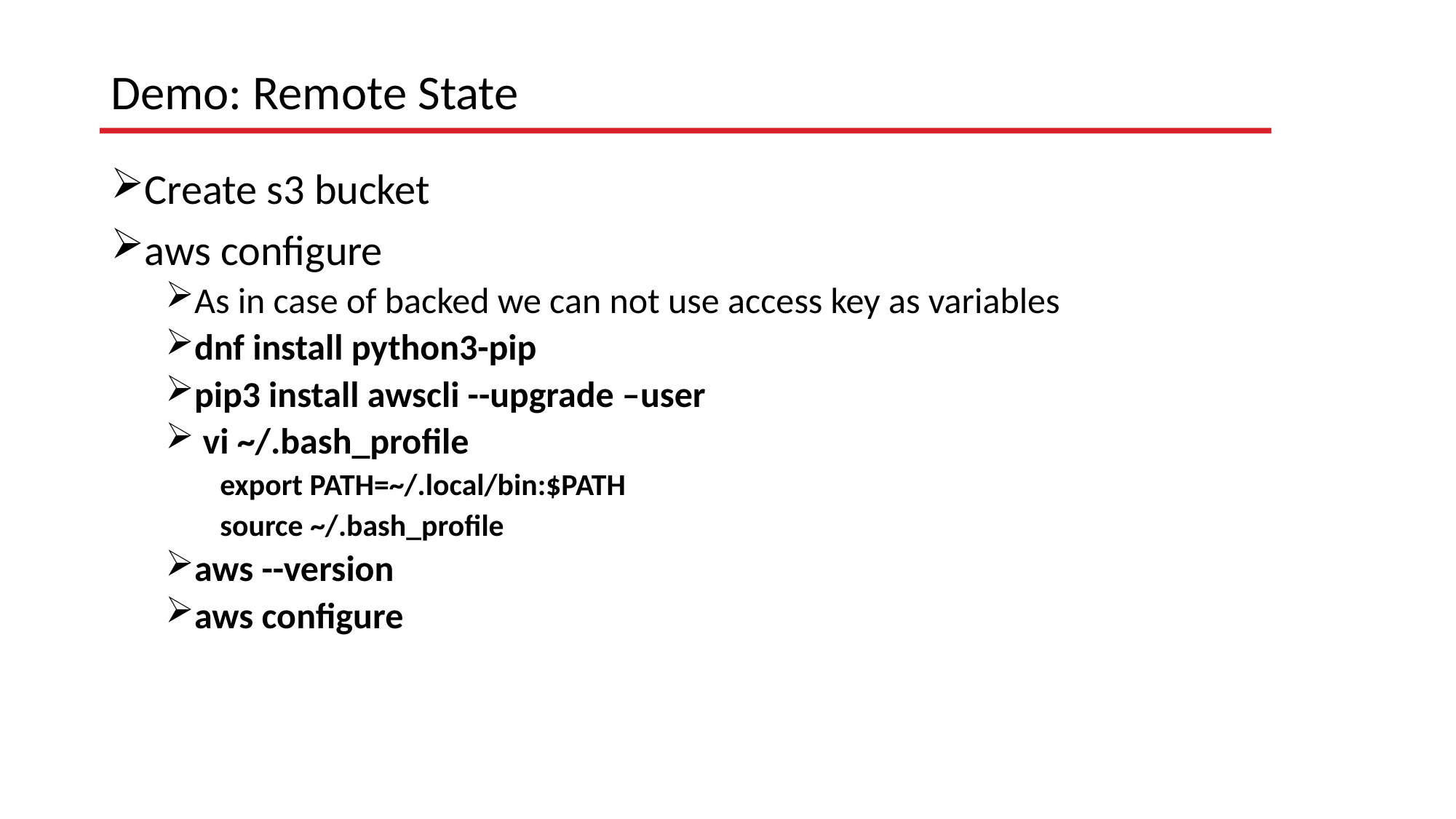

# Demo: Remote State

Create s3 bucket
aws configure
As in case of backed we can not use access key as variables
dnf install python3-pip
pip3 install awscli --upgrade –user
 vi ~/.bash_profile
export PATH=~/.local/bin:$PATH
source ~/.bash_profile
aws --version
aws configure